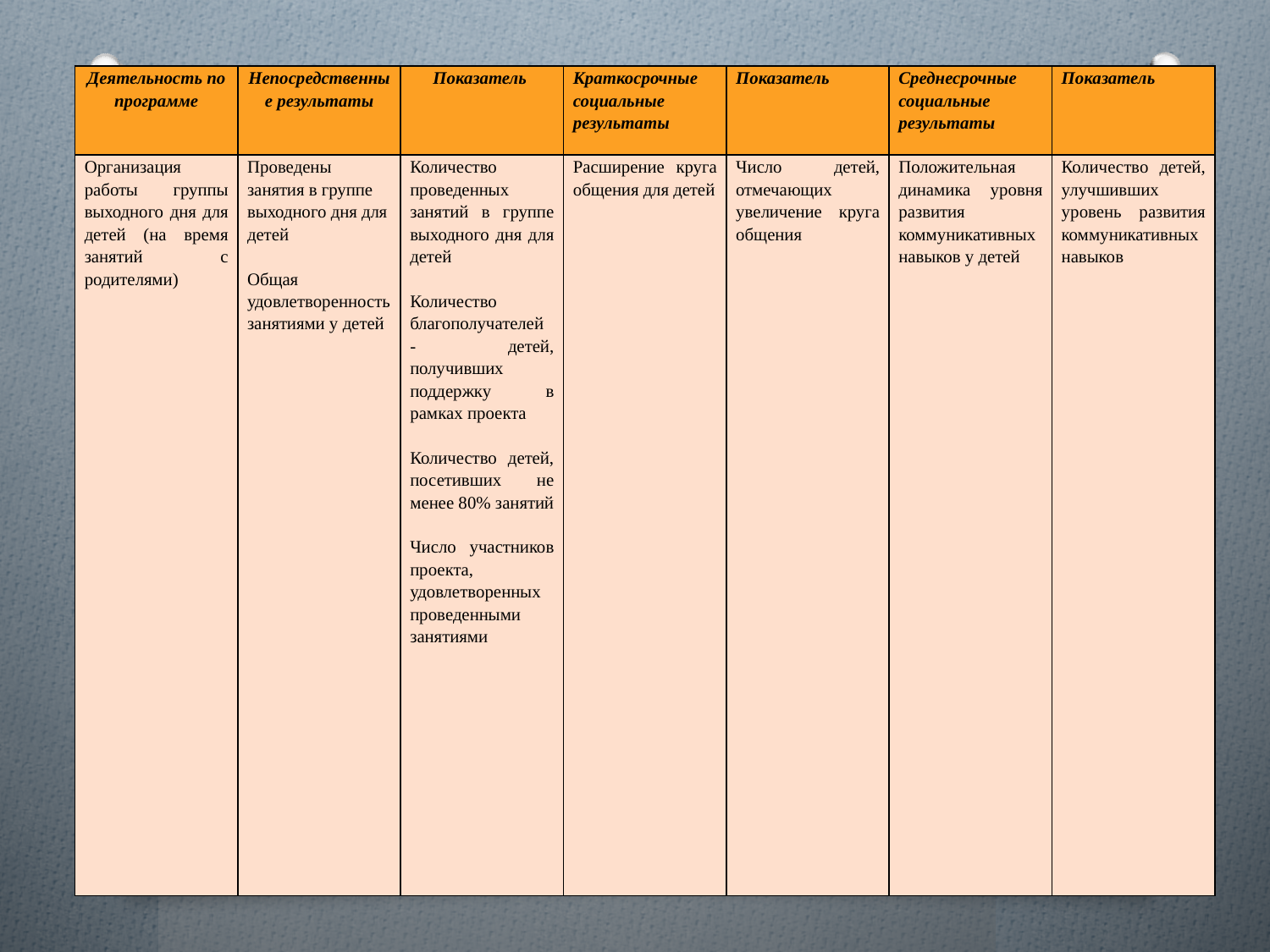

| Деятельность по программе | Непосредственные результаты | Показатель | Краткосрочные социальные результаты | Показатель | Среднесрочные социальные результаты | Показатель |
| --- | --- | --- | --- | --- | --- | --- |
| Организация работы группы выходного дня для детей (на время занятий с родителями) | Проведены занятия в группе выходного дня для детей   Общая удовлетворенность занятиями у детей | Количество проведенных занятий в группе выходного дня для детей   Количество благополучателей - детей, получивших поддержку в рамках проекта   Количество детей, посетивших не менее 80% занятий   Число участников проекта, удовлетворенных проведенными занятиями | Расширение круга общения для детей | Число детей, отмечающих увеличение круга общения | Положительная динамика уровня развития коммуникативных навыков у детей | Количество детей, улучшивших уровень развития коммуникативных навыков |